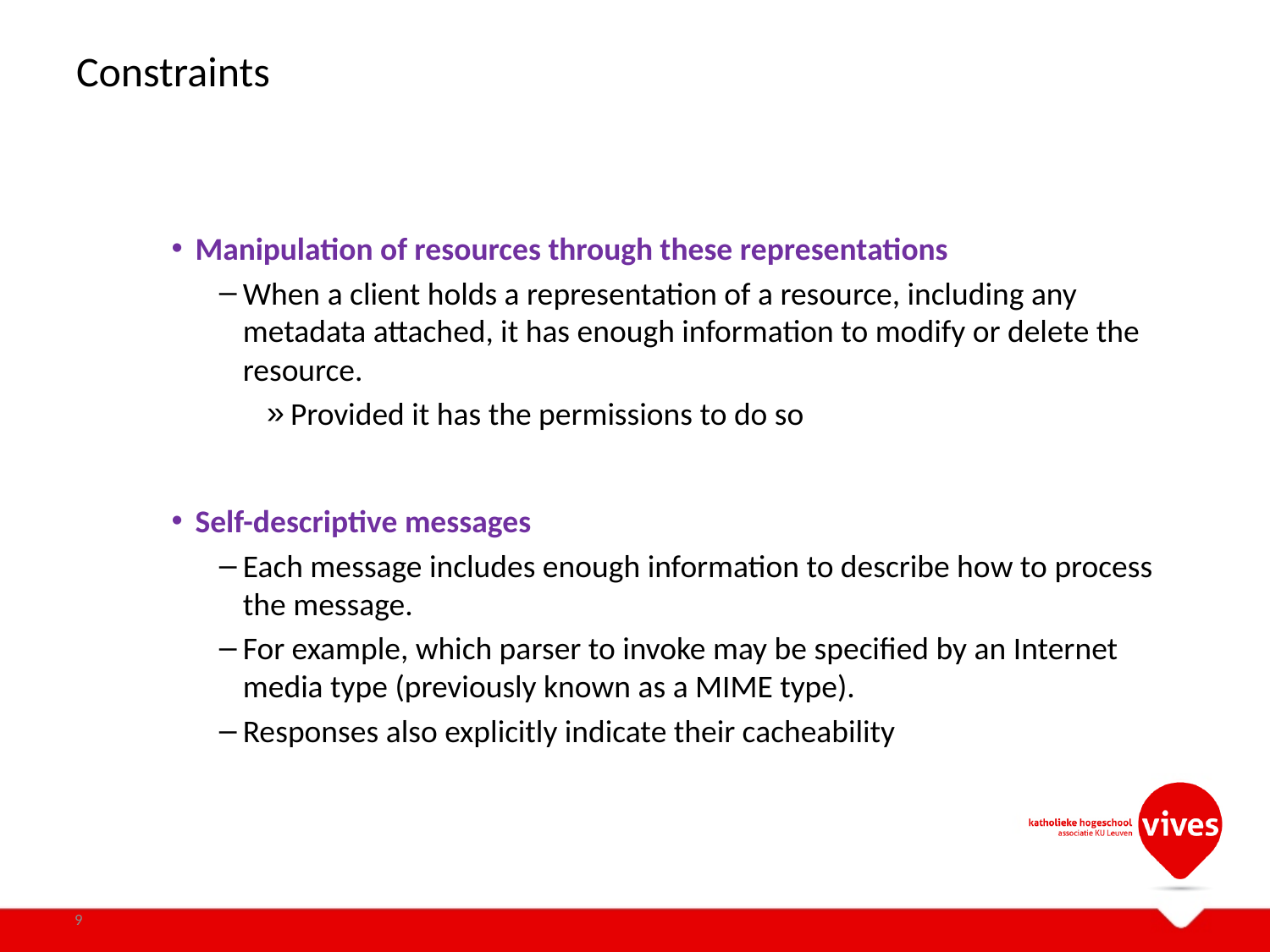

# Constraints
Manipulation of resources through these representations
When a client holds a representation of a resource, including any metadata attached, it has enough information to modify or delete the resource.
Provided it has the permissions to do so

Self-descriptive messages
Each message includes enough information to describe how to process the message.
For example, which parser to invoke may be specified by an Internet media type (previously known as a MIME type).
Responses also explicitly indicate their cacheability
9